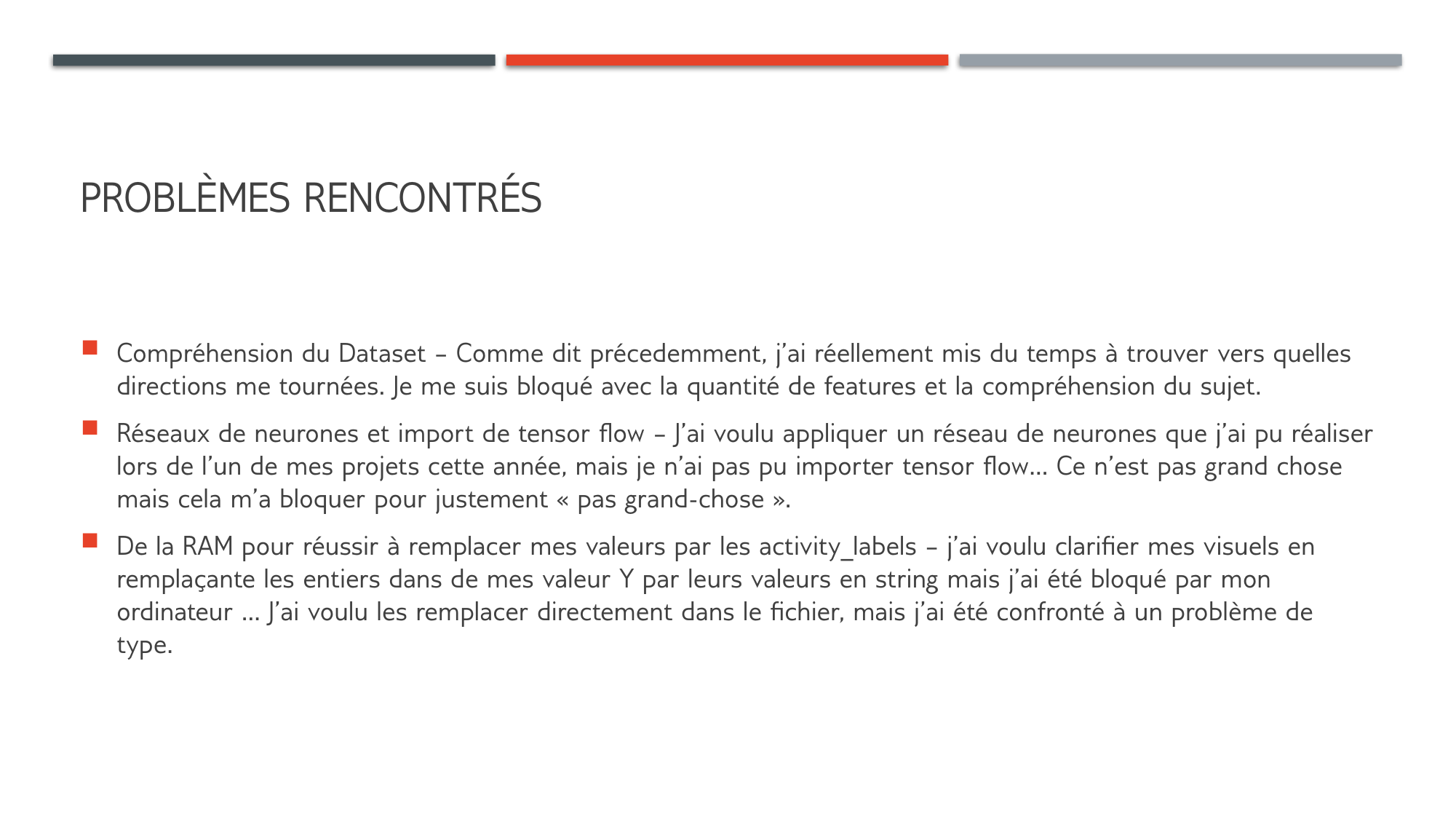

# Problèmes rencontrés
Compréhension du Dataset – Comme dit précedemment, j’ai réellement mis du temps à trouver vers quelles directions me tournées. Je me suis bloqué avec la quantité de features et la compréhension du sujet.
Réseaux de neurones et import de tensor flow – J’ai voulu appliquer un réseau de neurones que j’ai pu réaliser lors de l’un de mes projets cette année, mais je n’ai pas pu importer tensor flow… Ce n’est pas grand chose mais cela m’a bloquer pour justement « pas grand-chose ».
De la RAM pour réussir à remplacer mes valeurs par les activity_labels – j’ai voulu clarifier mes visuels en remplaçante les entiers dans de mes valeur Y par leurs valeurs en string mais j’ai été bloqué par mon ordinateur … J’ai voulu les remplacer directement dans le fichier, mais j’ai été confronté à un problème de type.